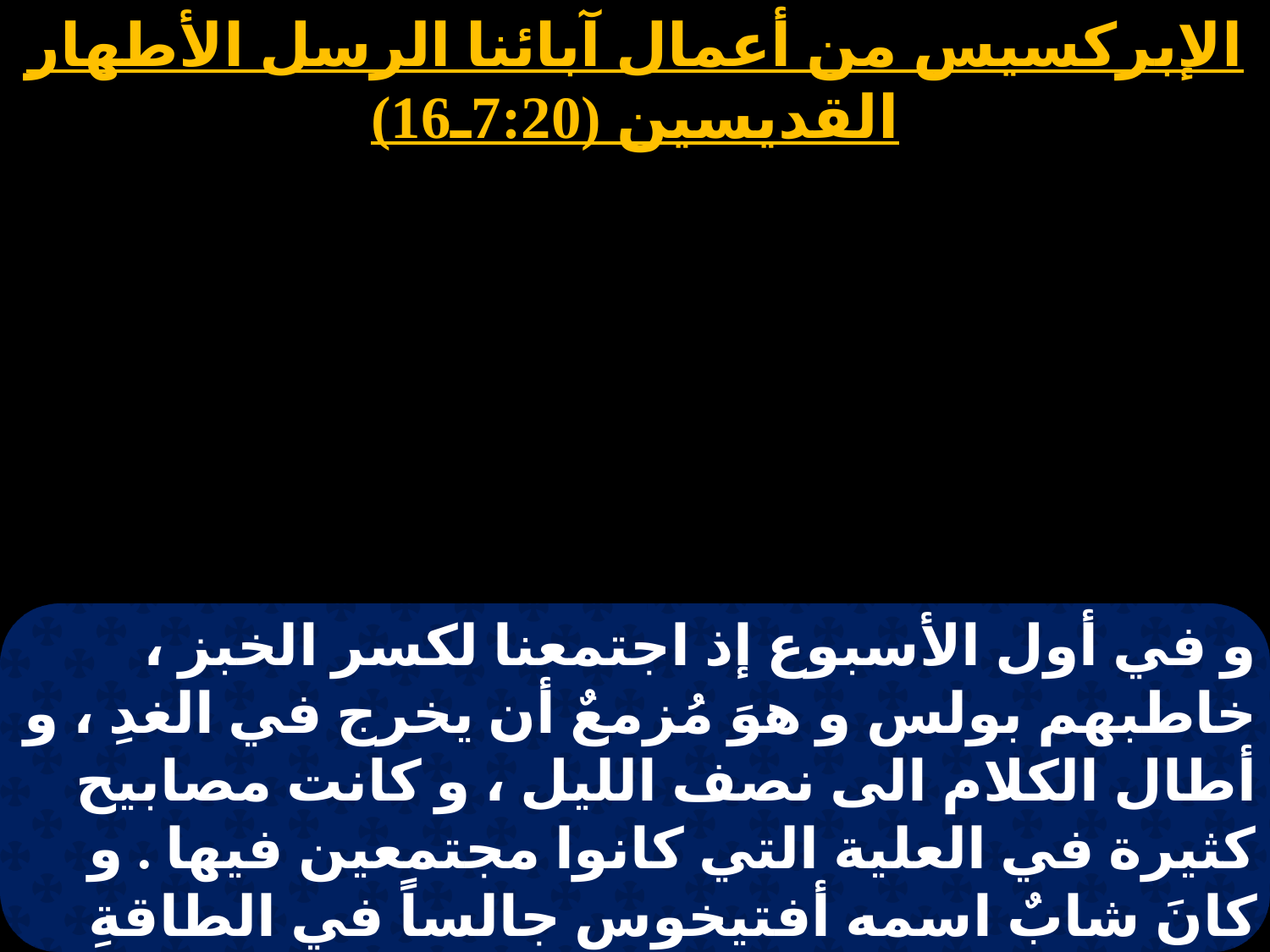

الإبركسيس من أعمال آبائنا الرسل الأطهار القديسين (7:20ـ16)
و في أول الأسبوع إذ اجتمعنا لكسر الخبز ، خاطبهم بولس و هوَ مُزمعٌ أن يخرج في الغدِ ، و أطال الكلام الى نصف الليل ، و كانت مصابيح كثيرة في العلية التي كانوا مجتمعين فيها . و كانَ شابٌ اسمه أفتيخوس جالساً في الطاقةِ